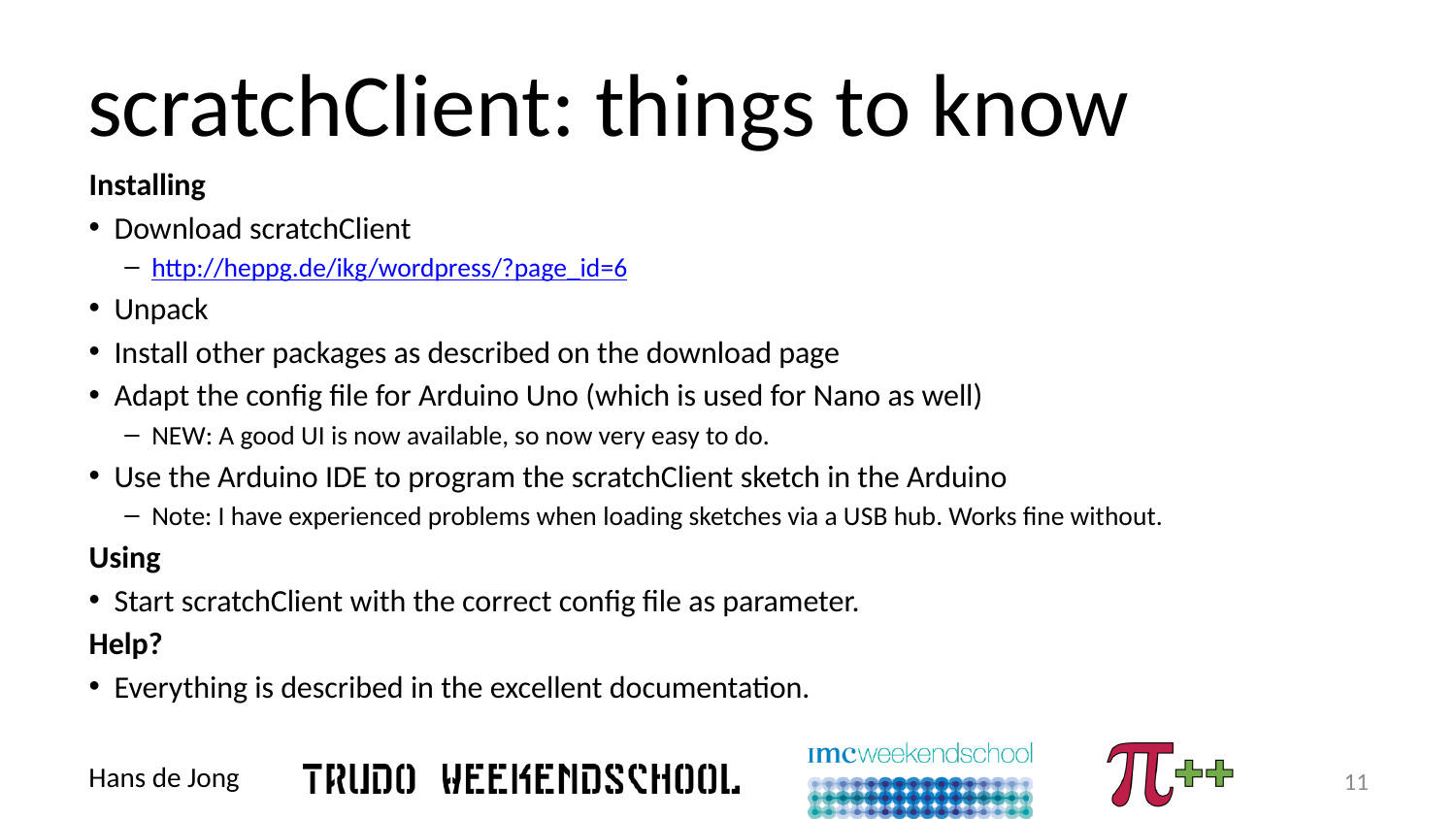

# scratchClient: things to know
Installing
Download scratchClient
http://heppg.de/ikg/wordpress/?page_id=6
Unpack
Install other packages as described on the download page
Adapt the config file for Arduino Uno (which is used for Nano as well)
NEW: A good UI is now available, so now very easy to do.
Use the Arduino IDE to program the scratchClient sketch in the Arduino
Note: I have experienced problems when loading sketches via a USB hub. Works fine without.
Using
Start scratchClient with the correct config file as parameter.
Help?
Everything is described in the excellent documentation.
11